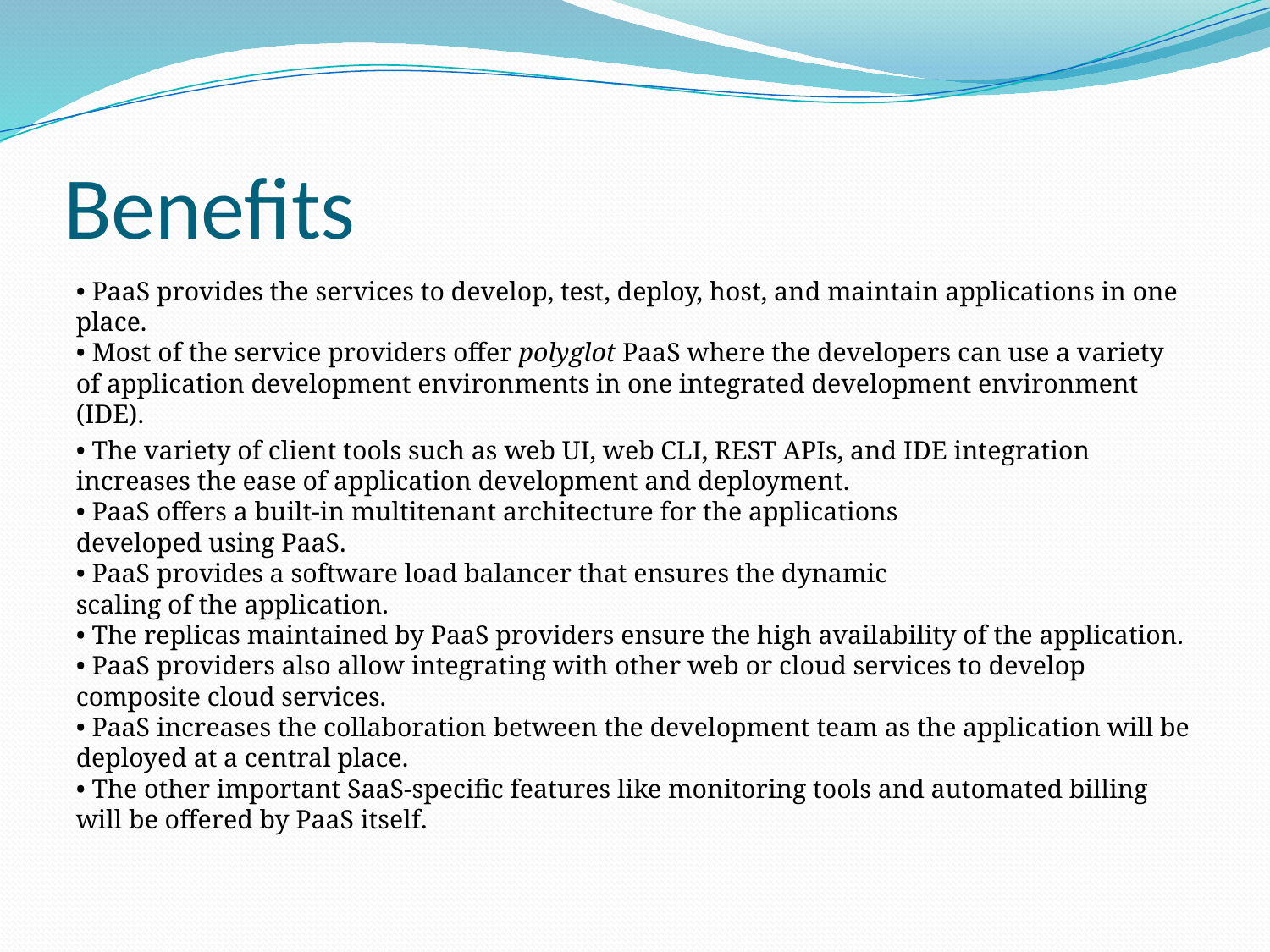

# Benefits
• PaaS provides the services to develop, test, deploy, host, and maintain applications in one place.
• Most of the service providers offer polyglot PaaS where the developers can use a variety of application development environments in one integrated development environment (IDE).
• The variety of client tools such as web UI, web CLI, REST APIs, and IDE integration increases the ease of application development and deployment.
• PaaS offers a built-in multitenant architecture for the applications
developed using PaaS.
• PaaS provides a software load balancer that ensures the dynamic
scaling of the application.
• The replicas maintained by PaaS providers ensure the high availability of the application.
• PaaS providers also allow integrating with other web or cloud services to develop composite cloud services.
• PaaS increases the collaboration between the development team as the application will be deployed at a central place.
• The other important SaaS-specific features like monitoring tools and automated billing will be offered by PaaS itself.